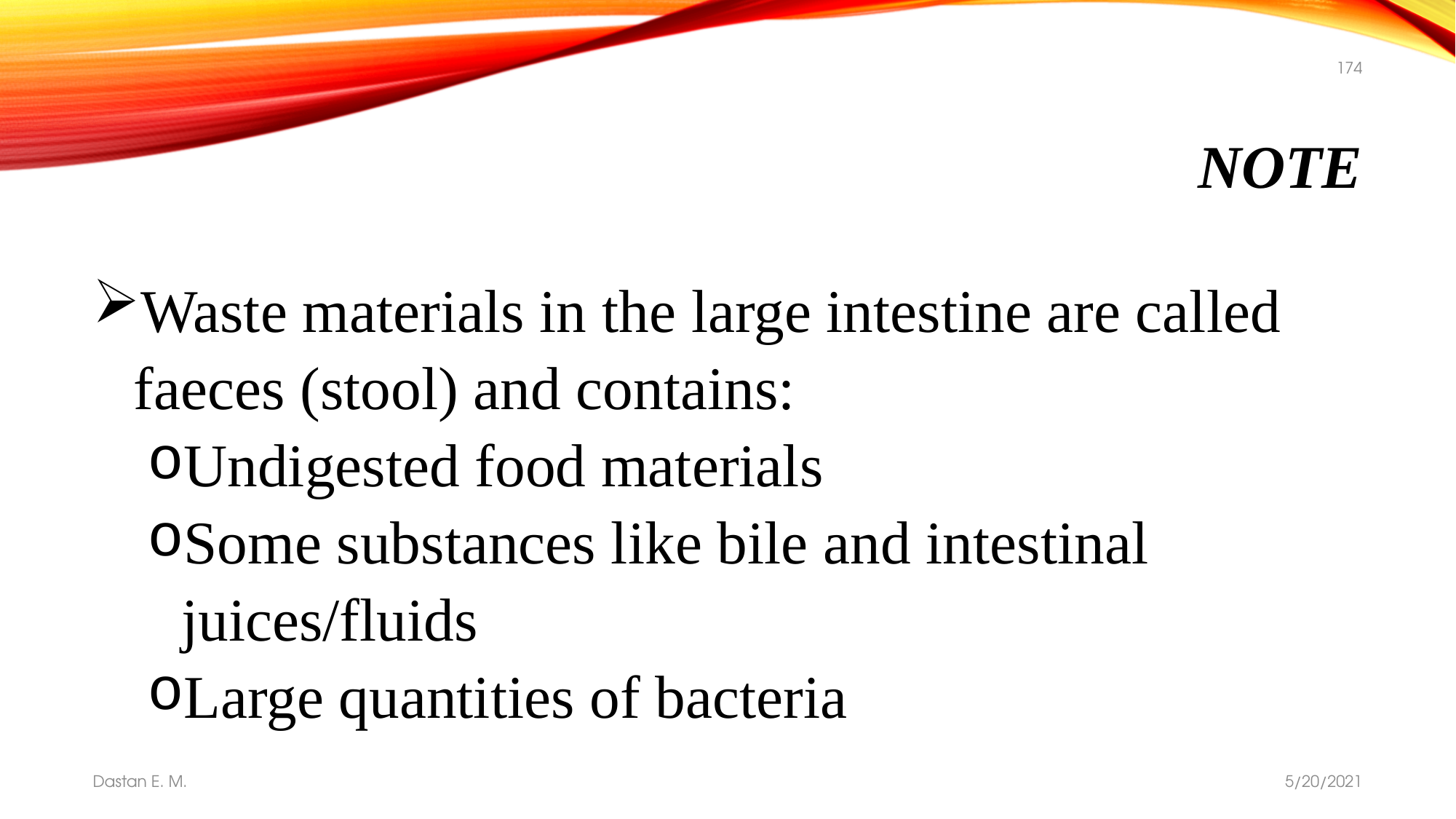

174
# Note
Waste materials in the large intestine are called faeces (stool) and contains:
Undigested food materials
Some substances like bile and intestinal juices/fluids
Large quantities of bacteria
Dastan E. M.
5/20/2021